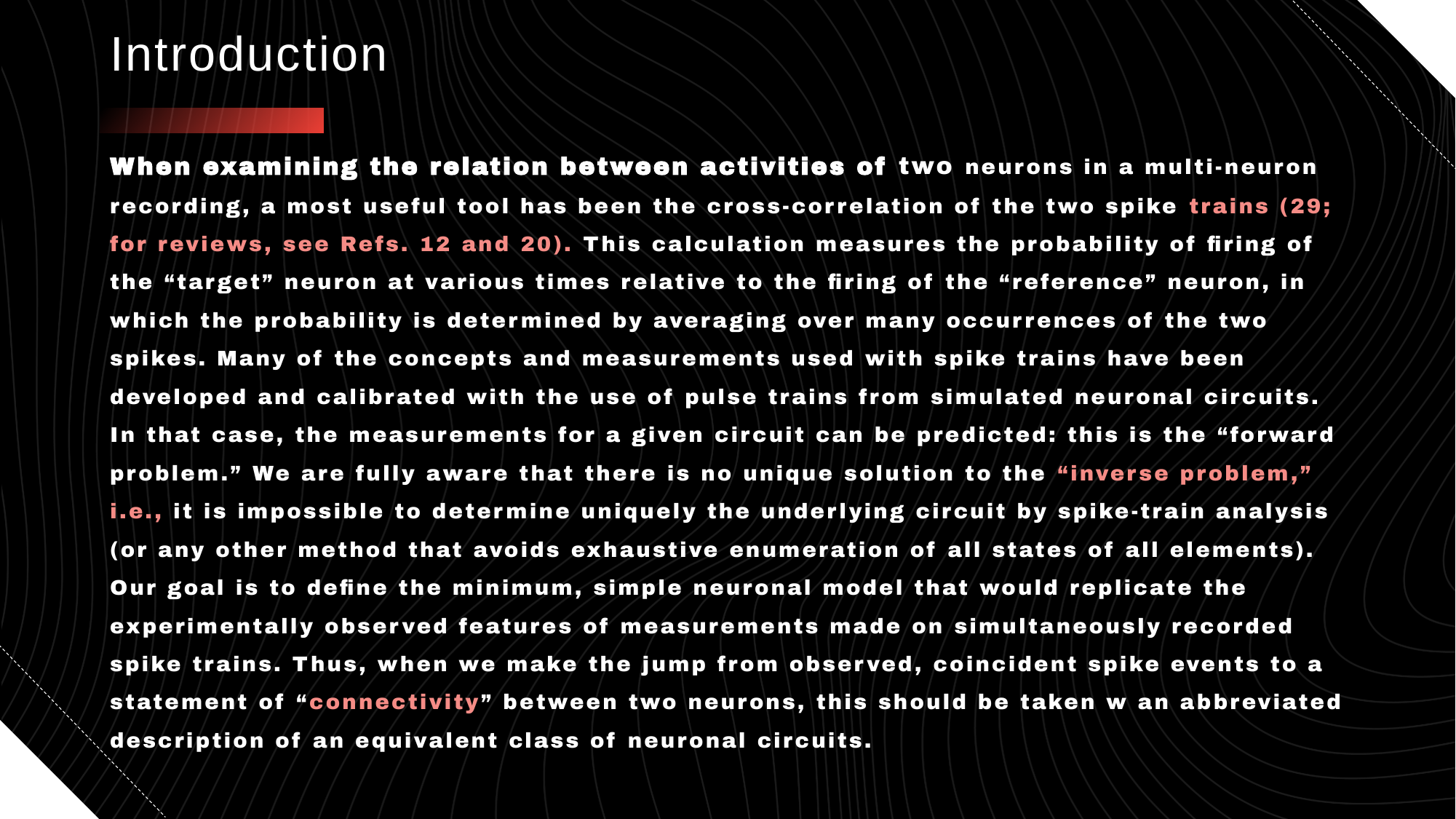

# Introduction
When examining the relation between activities of two neurons in a multi-neuron recording, a most useful tool has been the cross-correlation of the two spike trains (29; for reviews, see Refs. 12 and 20). This calculation measures the probability of firing of the “target” neuron at various times relative to the firing of the “reference” neuron, in which the probability is determined by averaging over many occurrences of the two spikes. Many of the concepts and measurements used with spike trains have been developed and calibrated with the use of pulse trains from simulated neuronal circuits. In that case, the measurements for a given circuit can be predicted: this is the “forward problem.” We are fully aware that there is no unique solution to the “inverse problem,” i.e., it is impossible to determine uniquely the underlying circuit by spike-train analysis (or any other method that avoids exhaustive enumeration of all states of all elements). Our goal is to define the minimum, simple neuronal model that would replicate the experimentally observed features of measurements made on simultaneously recorded spike trains. Thus, when we make the jump from observed, coincident spike events to a statement of “connectivity” between two neurons, this should be taken w an abbreviated description of an equivalent class of neuronal circuits.